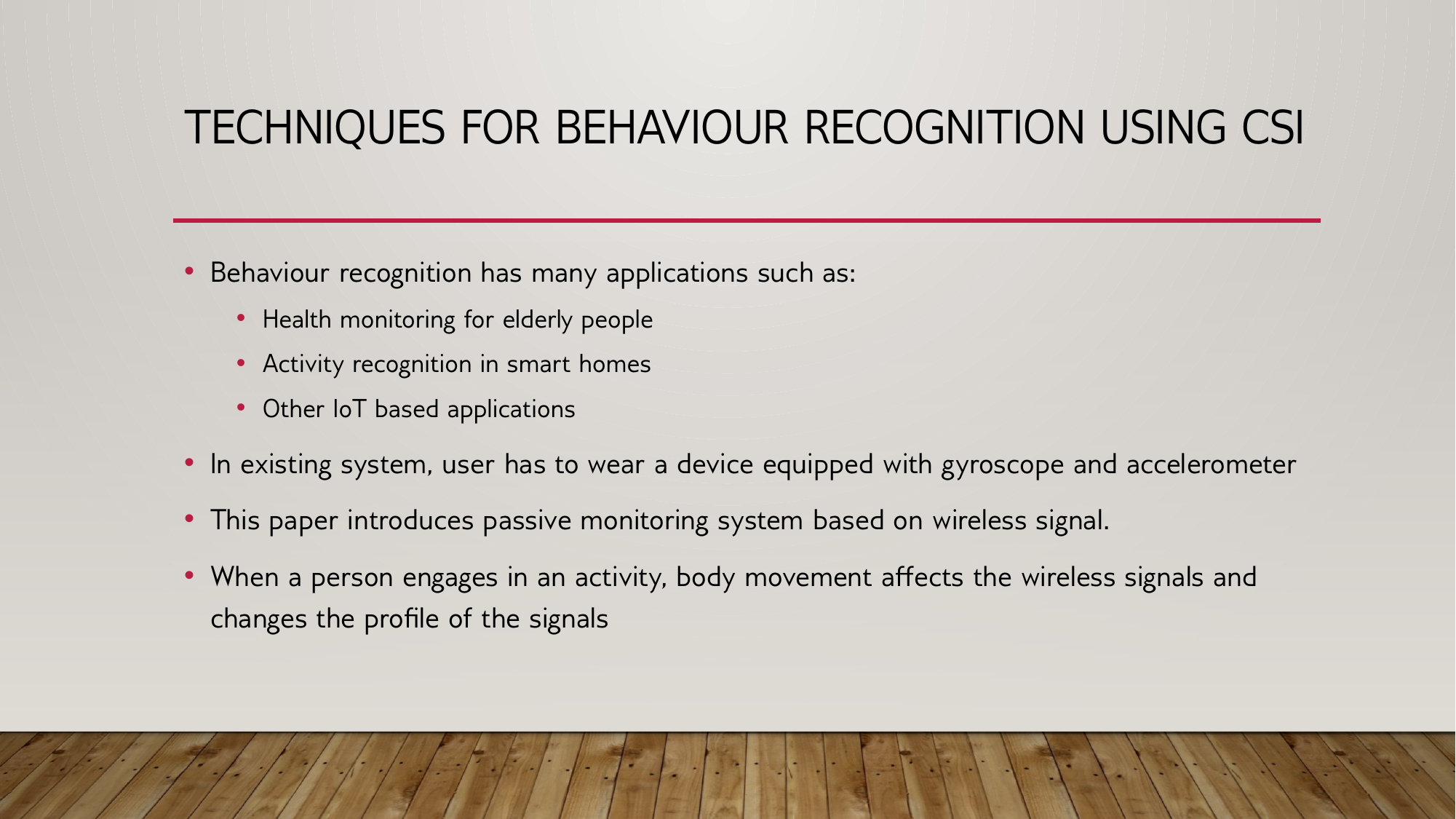

# Techniques for Behaviour Recognition Using CSI
Behaviour recognition has many applications such as:
Health monitoring for elderly people
Activity recognition in smart homes
Other IoT based applications
In existing system, user has to wear a device equipped with gyroscope and accelerometer
This paper introduces passive monitoring system based on wireless signal.
When a person engages in an activity, body movement affects the wireless signals and changes the profile of the signals